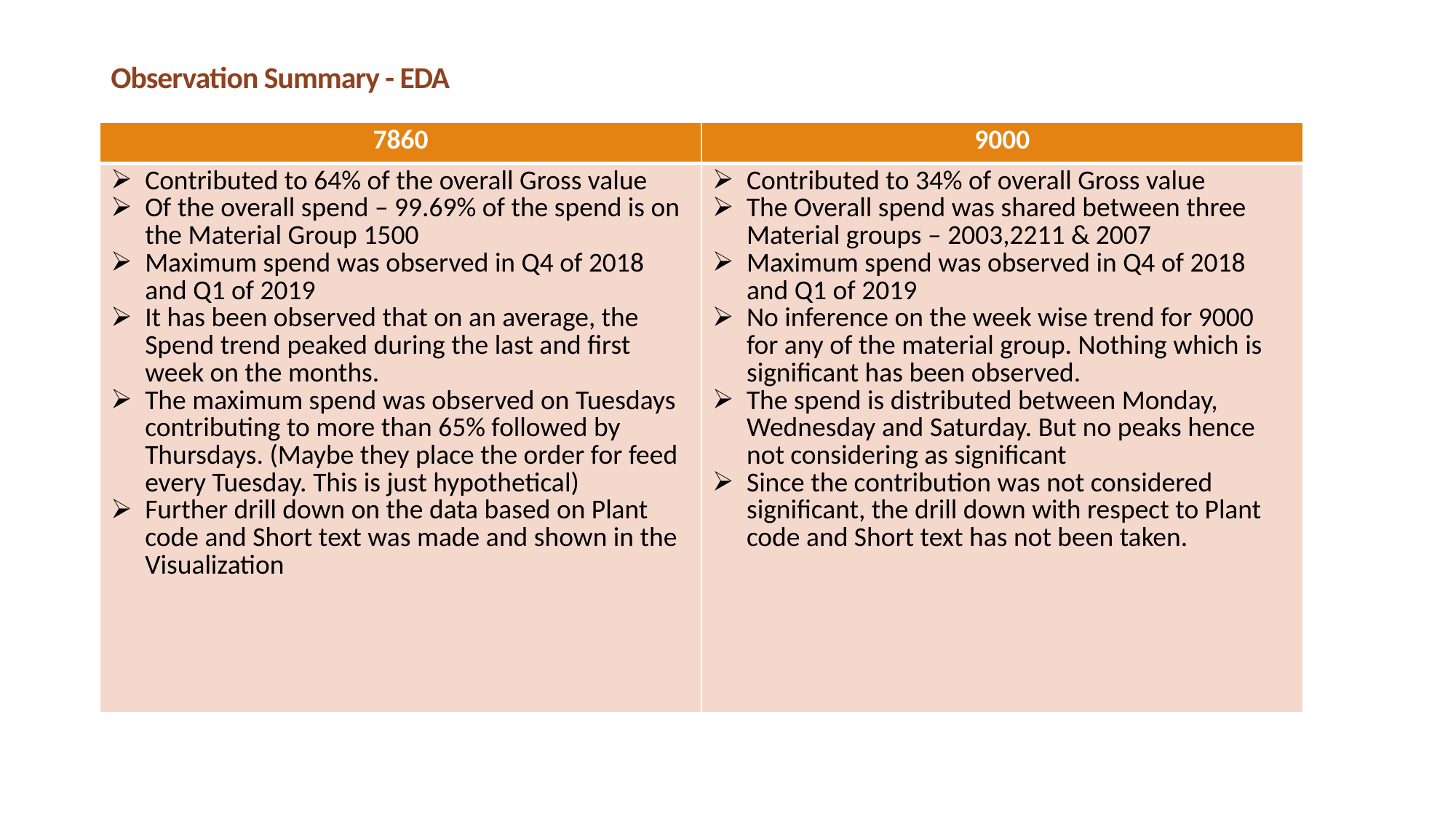

# Observation Summary - EDA
| 7860 | 9000 |
| --- | --- |
| Contributed to 64% of the overall Gross value Of the overall spend – 99.69% of the spend is on the Material Group 1500 Maximum spend was observed in Q4 of 2018 and Q1 of 2019 It has been observed that on an average, the Spend trend peaked during the last and first week on the months. The maximum spend was observed on Tuesdays contributing to more than 65% followed by Thursdays. (Maybe they place the order for feed every Tuesday. This is just hypothetical) Further drill down on the data based on Plant code and Short text was made and shown in the Visualization | Contributed to 34% of overall Gross value The Overall spend was shared between three Material groups – 2003,2211 & 2007 Maximum spend was observed in Q4 of 2018 and Q1 of 2019 No inference on the week wise trend for 9000 for any of the material group. Nothing which is significant has been observed. The spend is distributed between Monday, Wednesday and Saturday. But no peaks hence not considering as significant Since the contribution was not considered significant, the drill down with respect to Plant code and Short text has not been taken. |